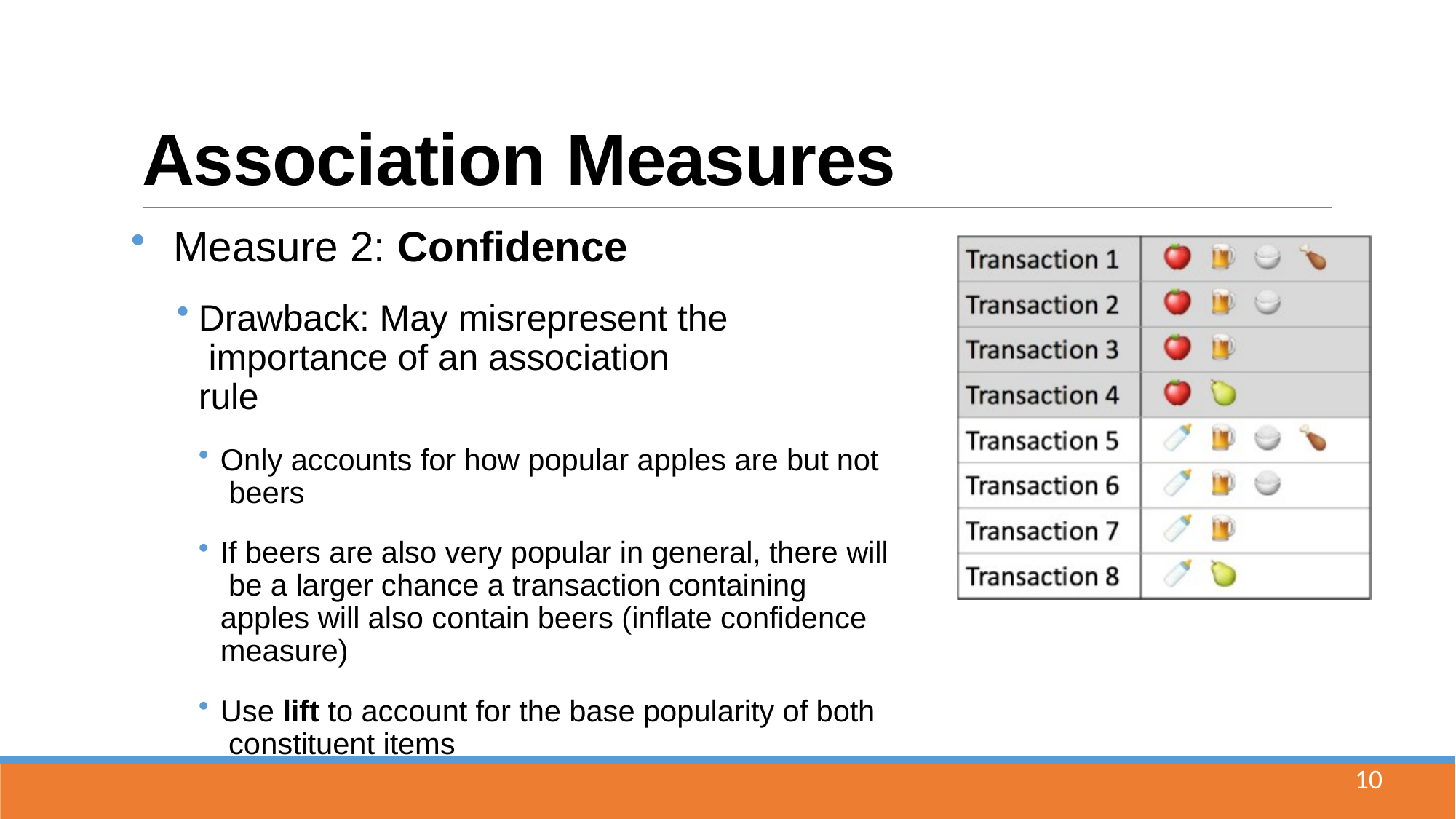

# Association Measures
Measure 2: Confidence
Drawback: May misrepresent the  importance of an association rule
Only accounts for how popular apples are but not  beers
If beers are also very popular in general, there will  be a larger chance a transaction containing  apples will also contain beers (inflate confidence  measure)
Use lift to account for the base popularity of both  constituent items

10